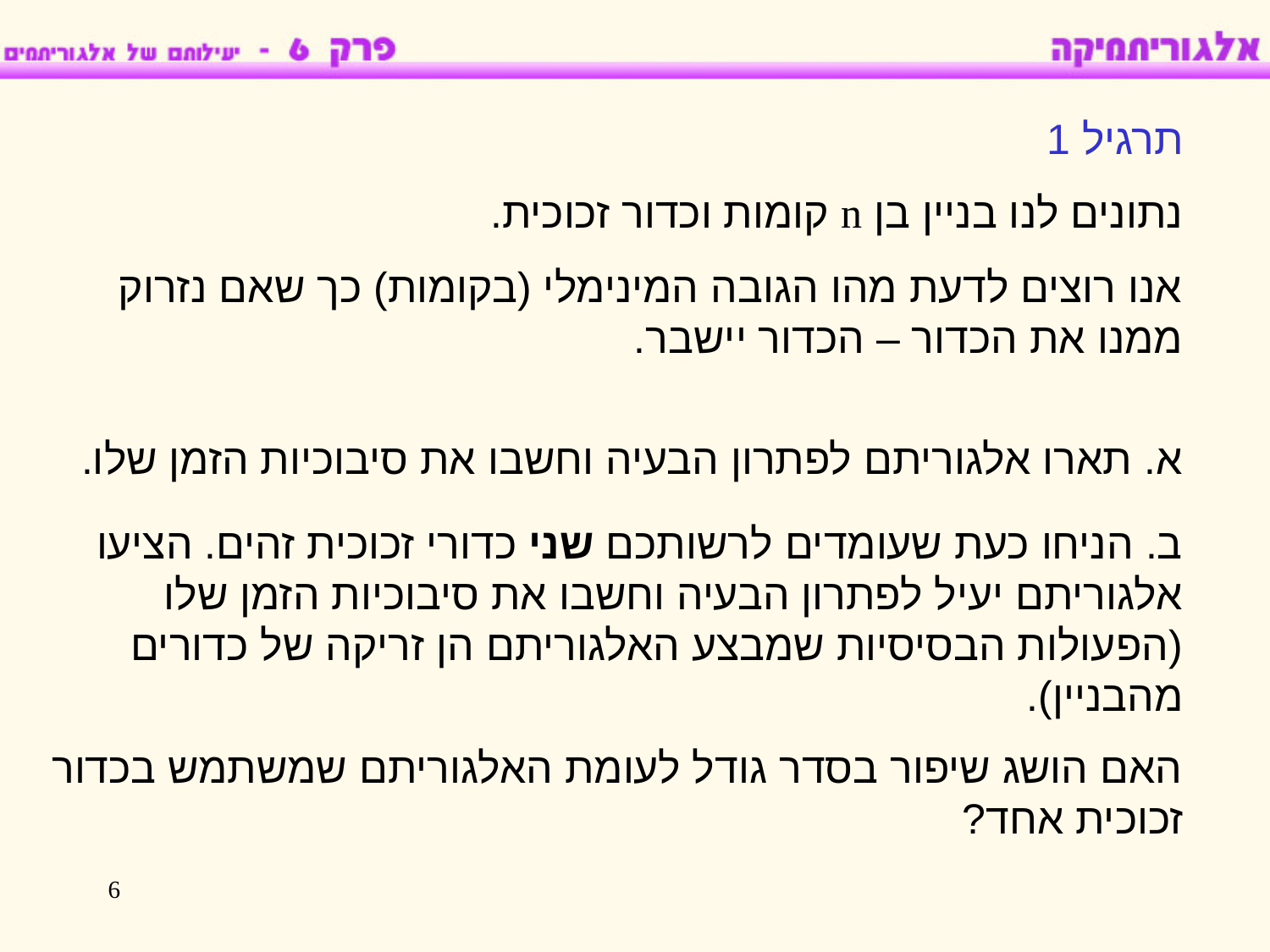

תרגיל 1
נתונים לנו בניין בן n קומות וכדור זכוכית.
אנו רוצים לדעת מהו הגובה המינימלי (בקומות) כך שאם נזרוק ממנו את הכדור – הכדור יישבר.
א. תארו אלגוריתם לפתרון הבעיה וחשבו את סיבוכיות הזמן שלו.
ב. הניחו כעת שעומדים לרשותכם שני כדורי זכוכית זהים. הציעו אלגוריתם יעיל לפתרון הבעיה וחשבו את סיבוכיות הזמן שלו (הפעולות הבסיסיות שמבצע האלגוריתם הן זריקה של כדורים מהבניין).
האם הושג שיפור בסדר גודל לעומת האלגוריתם שמשתמש בכדור זכוכית אחד?
6